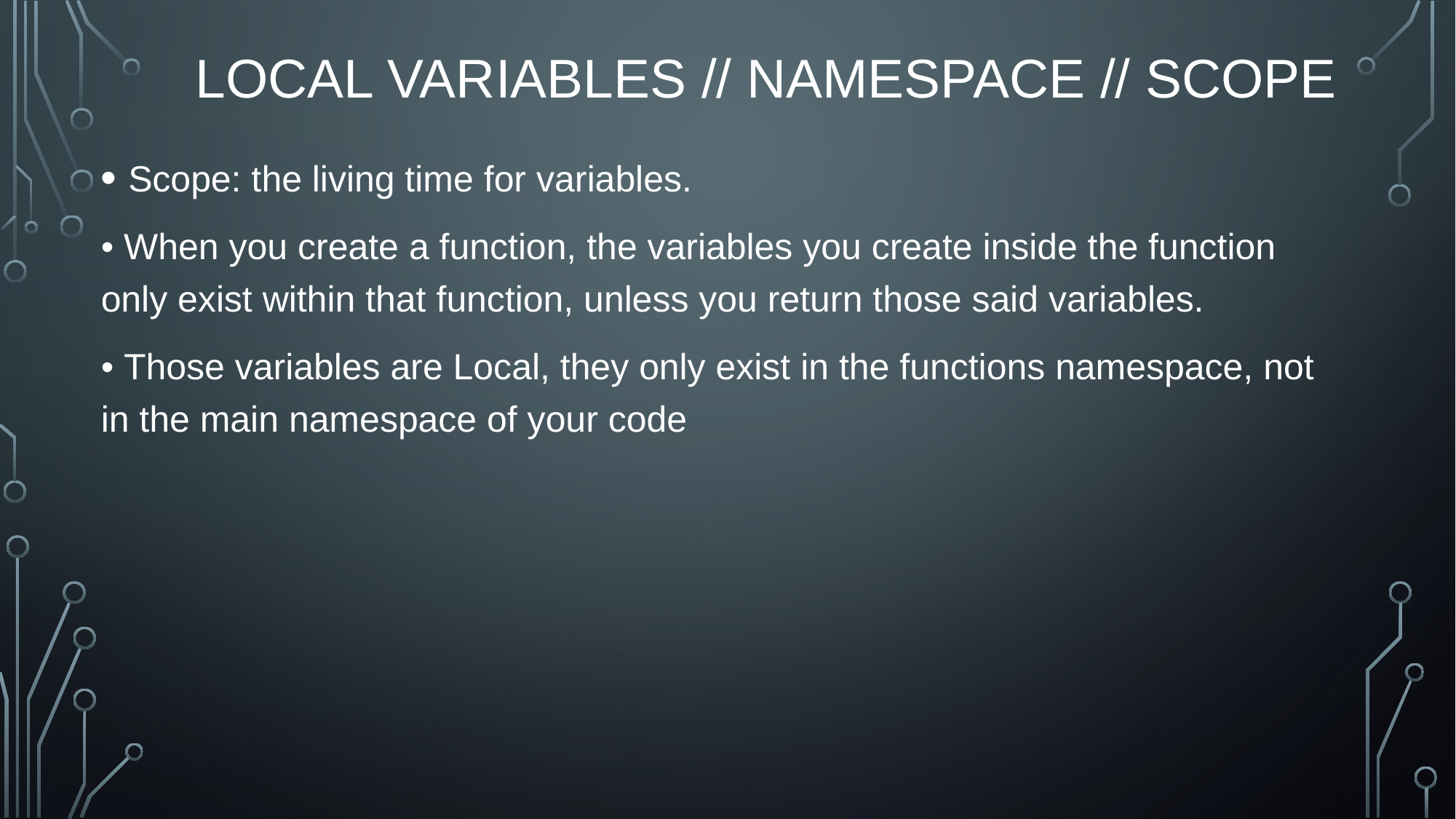

# Local Variables // namespace // scope
Scope: the living time for variables.
• When you create a function, the variables you create inside the function only exist within that function, unless you return those said variables.
• Those variables are Local, they only exist in the functions namespace, not in the main namespace of your code